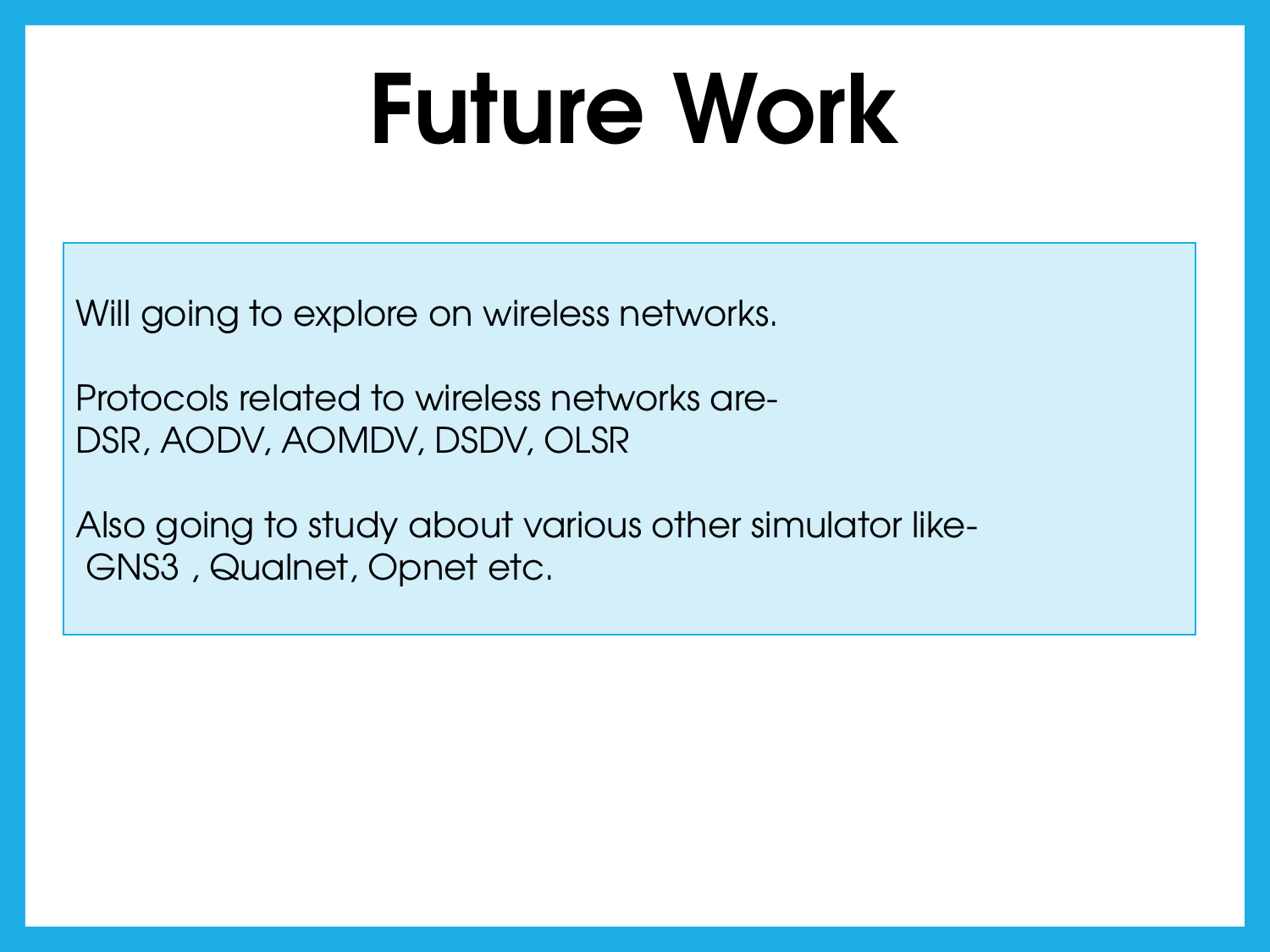

Future Work
Will going to explore on wireless networks.

Protocols related to wireless networks are-
DSR, AODV, AOMDV, DSDV, OLSR

Also going to study about various other simulator like-
 GNS3 , Qualnet, Opnet etc.